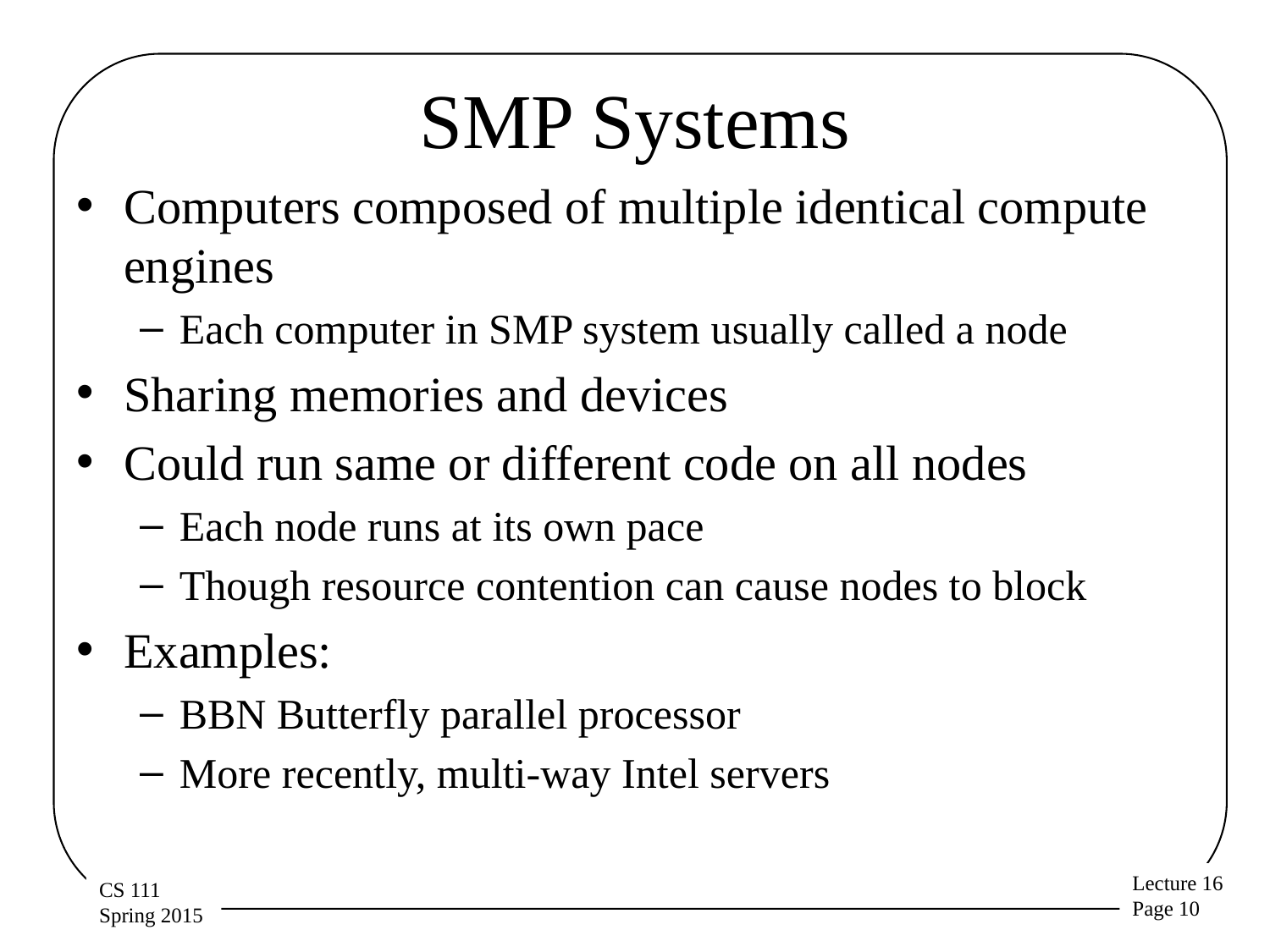

# SMP Systems
Computers composed of multiple identical compute engines
Each computer in SMP system usually called a node
Sharing memories and devices
Could run same or different code on all nodes
Each node runs at its own pace
Though resource contention can cause nodes to block
Examples:
BBN Butterfly parallel processor
More recently, multi-way Intel servers